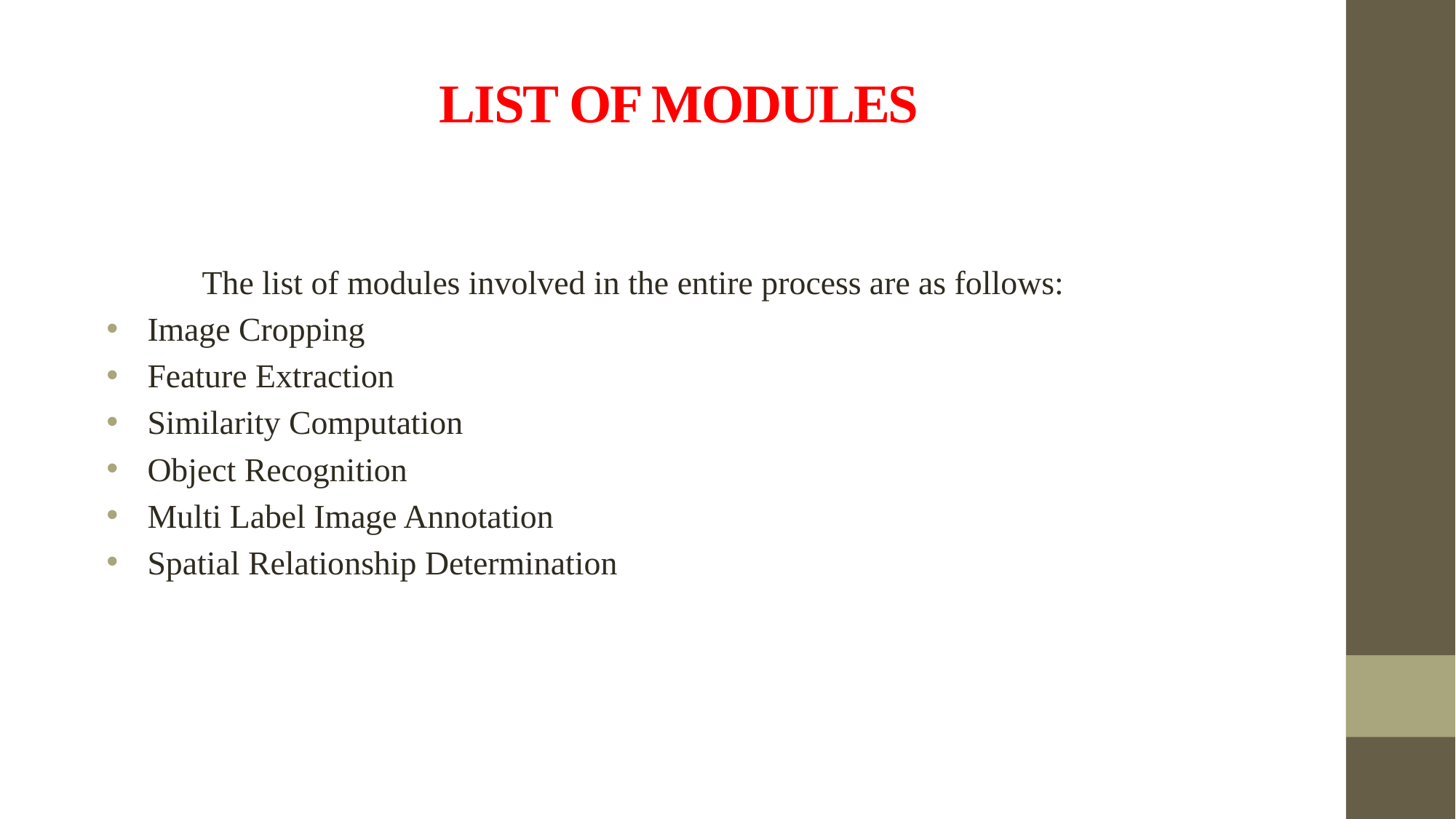

# LIST OF MODULES
	The list of modules involved in the entire process are as follows:
Image Cropping
Feature Extraction
Similarity Computation
Object Recognition
Multi Label Image Annotation
Spatial Relationship Determination